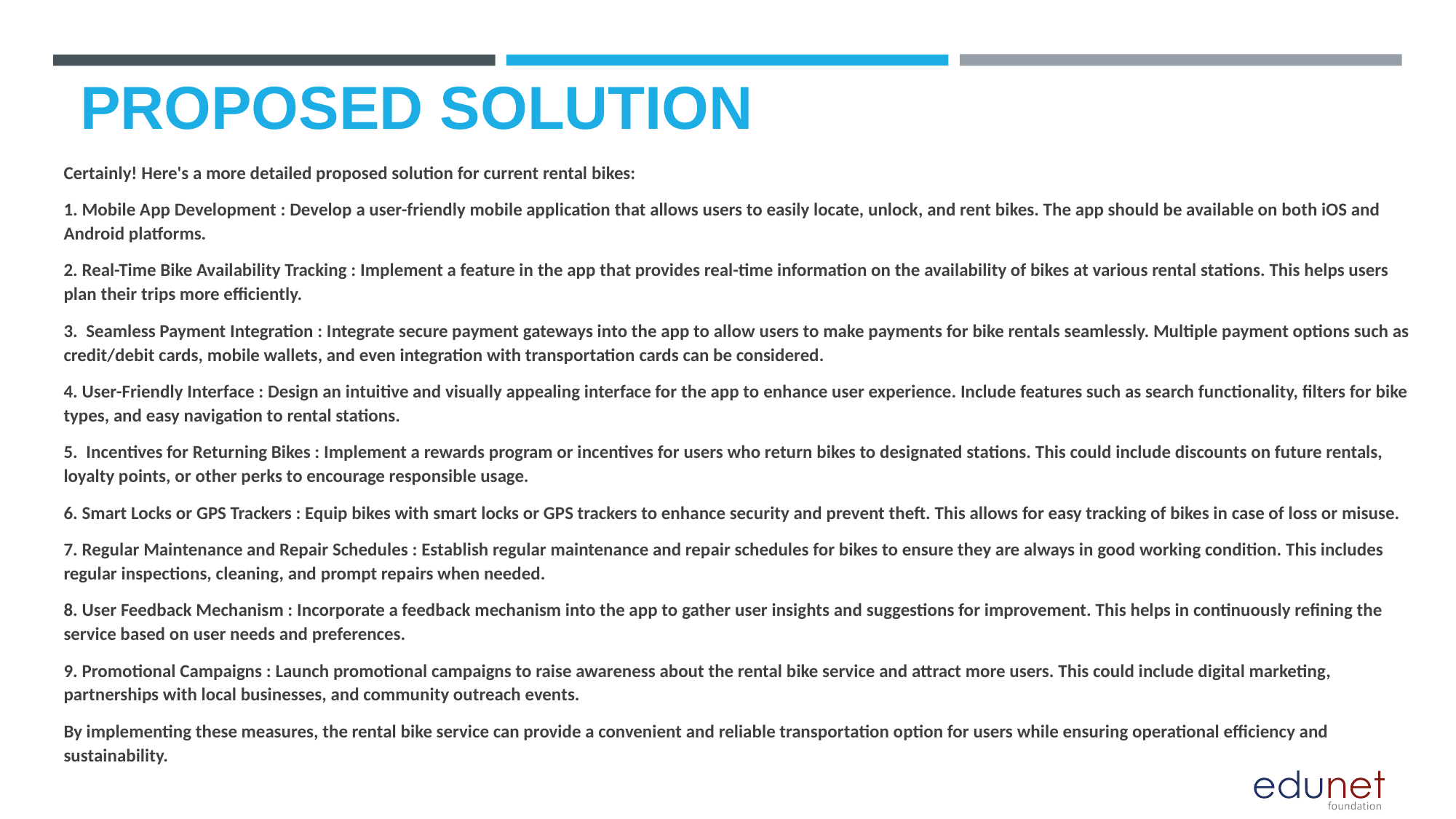

# Proposed Solution
Certainly! Here's a more detailed proposed solution for current rental bikes:
1. Mobile App Development : Develop a user-friendly mobile application that allows users to easily locate, unlock, and rent bikes. The app should be available on both iOS and Android platforms.
2. Real-Time Bike Availability Tracking : Implement a feature in the app that provides real-time information on the availability of bikes at various rental stations. This helps users plan their trips more efficiently.
3.  Seamless Payment Integration : Integrate secure payment gateways into the app to allow users to make payments for bike rentals seamlessly. Multiple payment options such as credit/debit cards, mobile wallets, and even integration with transportation cards can be considered.
4. User-Friendly Interface : Design an intuitive and visually appealing interface for the app to enhance user experience. Include features such as search functionality, filters for bike types, and easy navigation to rental stations.
5.  Incentives for Returning Bikes : Implement a rewards program or incentives for users who return bikes to designated stations. This could include discounts on future rentals, loyalty points, or other perks to encourage responsible usage.
6. Smart Locks or GPS Trackers : Equip bikes with smart locks or GPS trackers to enhance security and prevent theft. This allows for easy tracking of bikes in case of loss or misuse.
7. Regular Maintenance and Repair Schedules : Establish regular maintenance and repair schedules for bikes to ensure they are always in good working condition. This includes regular inspections, cleaning, and prompt repairs when needed.
8. User Feedback Mechanism : Incorporate a feedback mechanism into the app to gather user insights and suggestions for improvement. This helps in continuously refining the service based on user needs and preferences.
9. Promotional Campaigns : Launch promotional campaigns to raise awareness about the rental bike service and attract more users. This could include digital marketing, partnerships with local businesses, and community outreach events.
By implementing these measures, the rental bike service can provide a convenient and reliable transportation option for users while ensuring operational efficiency and sustainability.